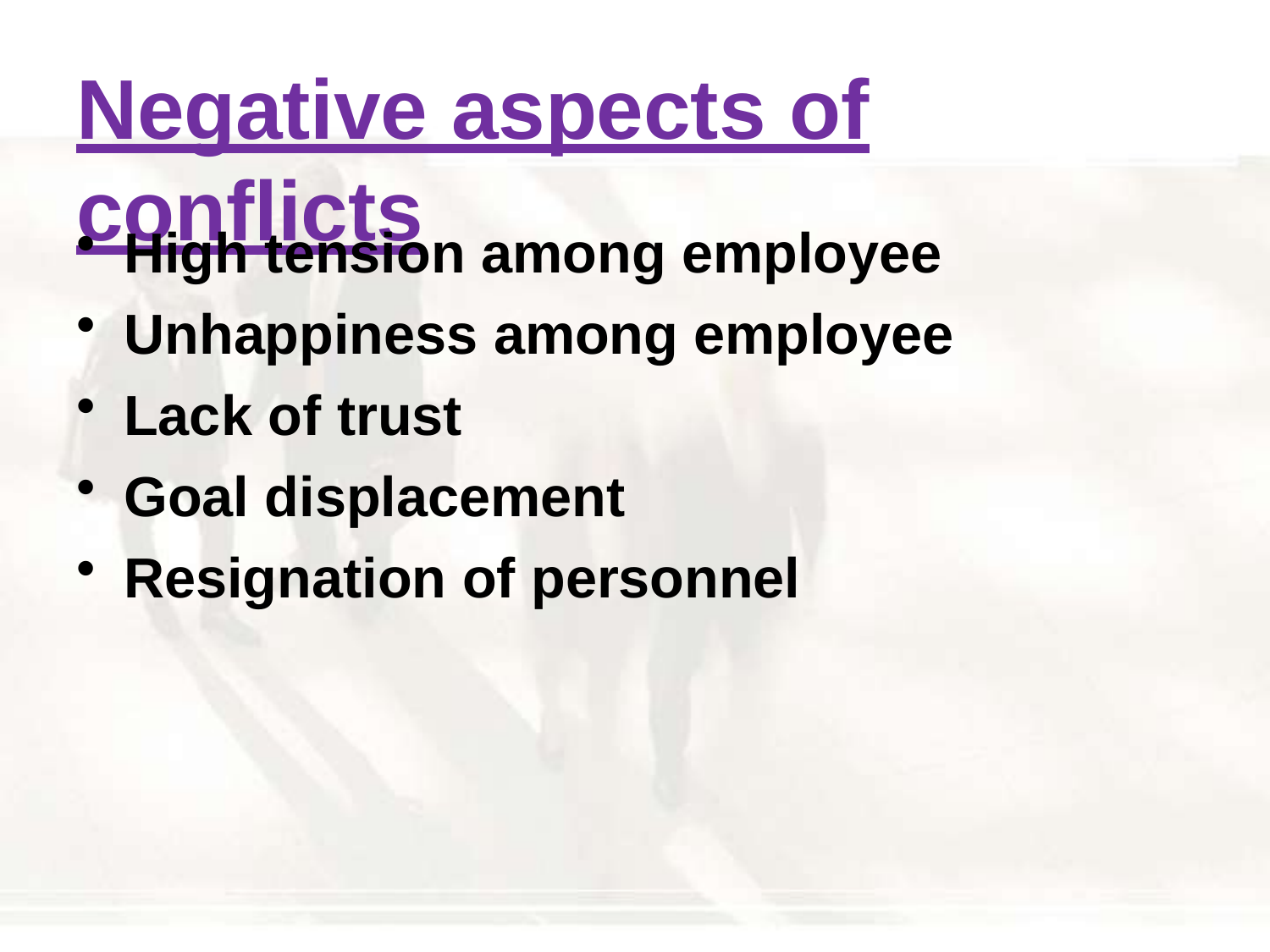

# Negative aspects of conflicts
High tension among employee
Unhappiness among employee
Lack of trust
Goal displacement
Resignation of personnel